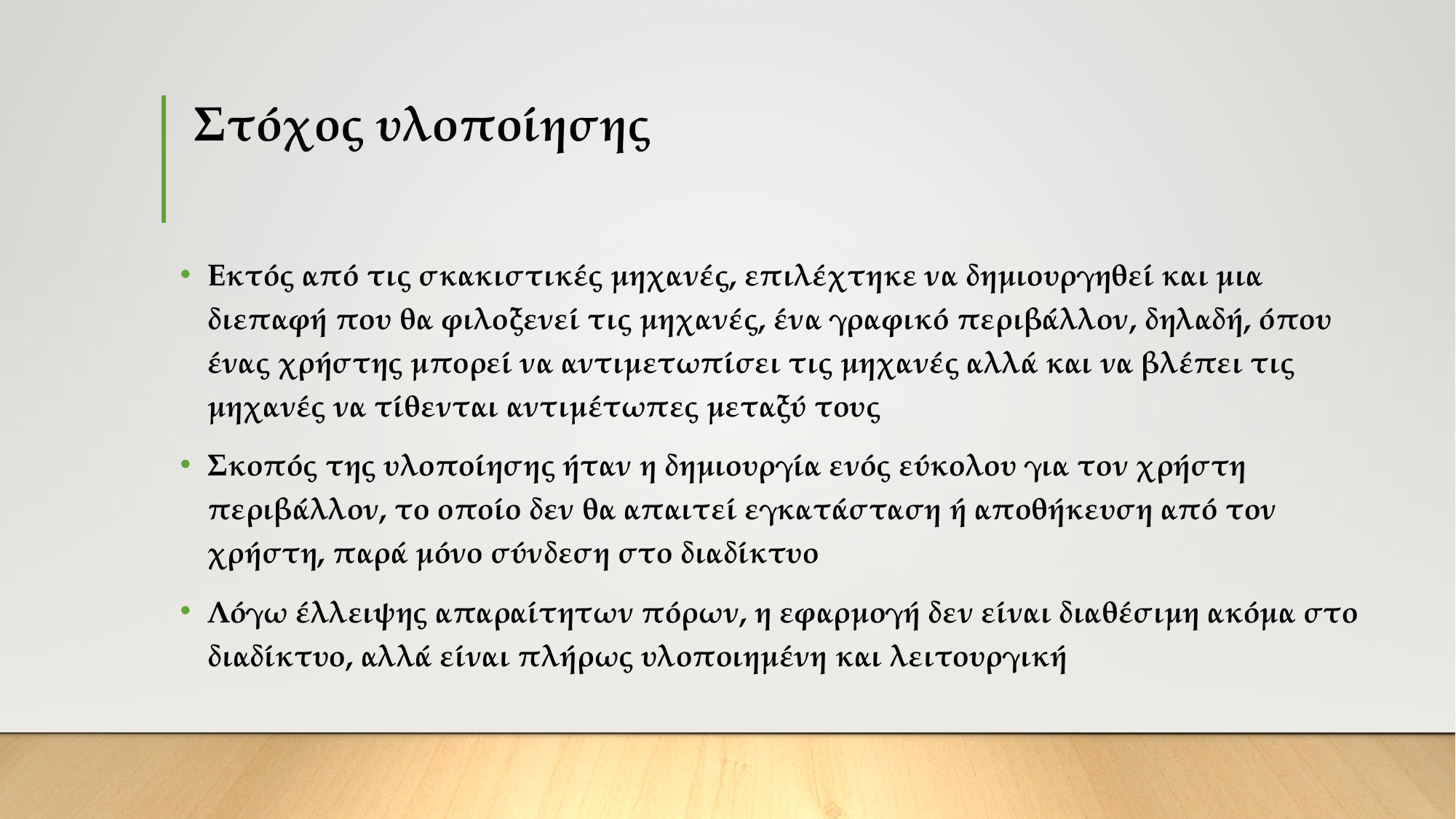

# Στόχος υλοποίησης
Εκτός από τις σκακιστικές μηχανές, επιλέχτηκε να δημιουργηθεί και μια διεπαφή που θα φιλοξενεί τις μηχανές, ένα γραφικό περιβάλλον, δηλαδή, όπου ένας χρήστης μπορεί να αντιμετωπίσει τις μηχανές αλλά και να βλέπει τις μηχανές να τίθενται αντιμέτωπες μεταξύ τους
Σκοπός της υλοποίησης ήταν η δημιουργία ενός εύκολου για τον χρήστη περιβάλλον, το οποίο δεν θα απαιτεί εγκατάσταση ή αποθήκευση από τον χρήστη, παρά μόνο σύνδεση στο διαδίκτυο
Λόγω έλλειψης απαραίτητων πόρων, η εφαρμογή δεν είναι διαθέσιμη ακόμα στο διαδίκτυο, αλλά είναι πλήρως υλοποιημένη και λειτουργική